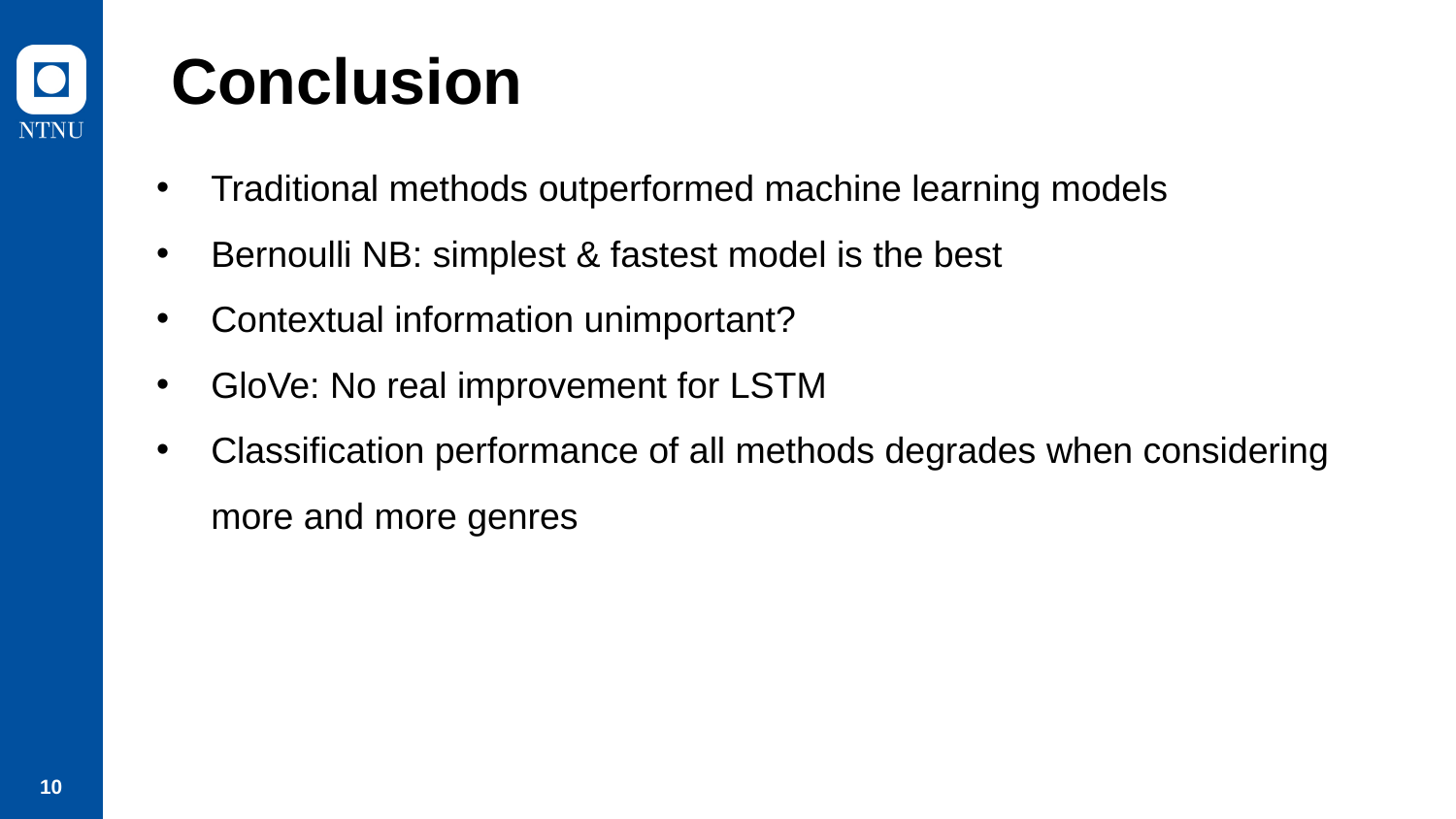

# Conclusion
Traditional methods outperformed machine learning models
Bernoulli NB: simplest & fastest model is the best
Contextual information unimportant?
GloVe: No real improvement for LSTM
Classification performance of all methods degrades when considering more and more genres